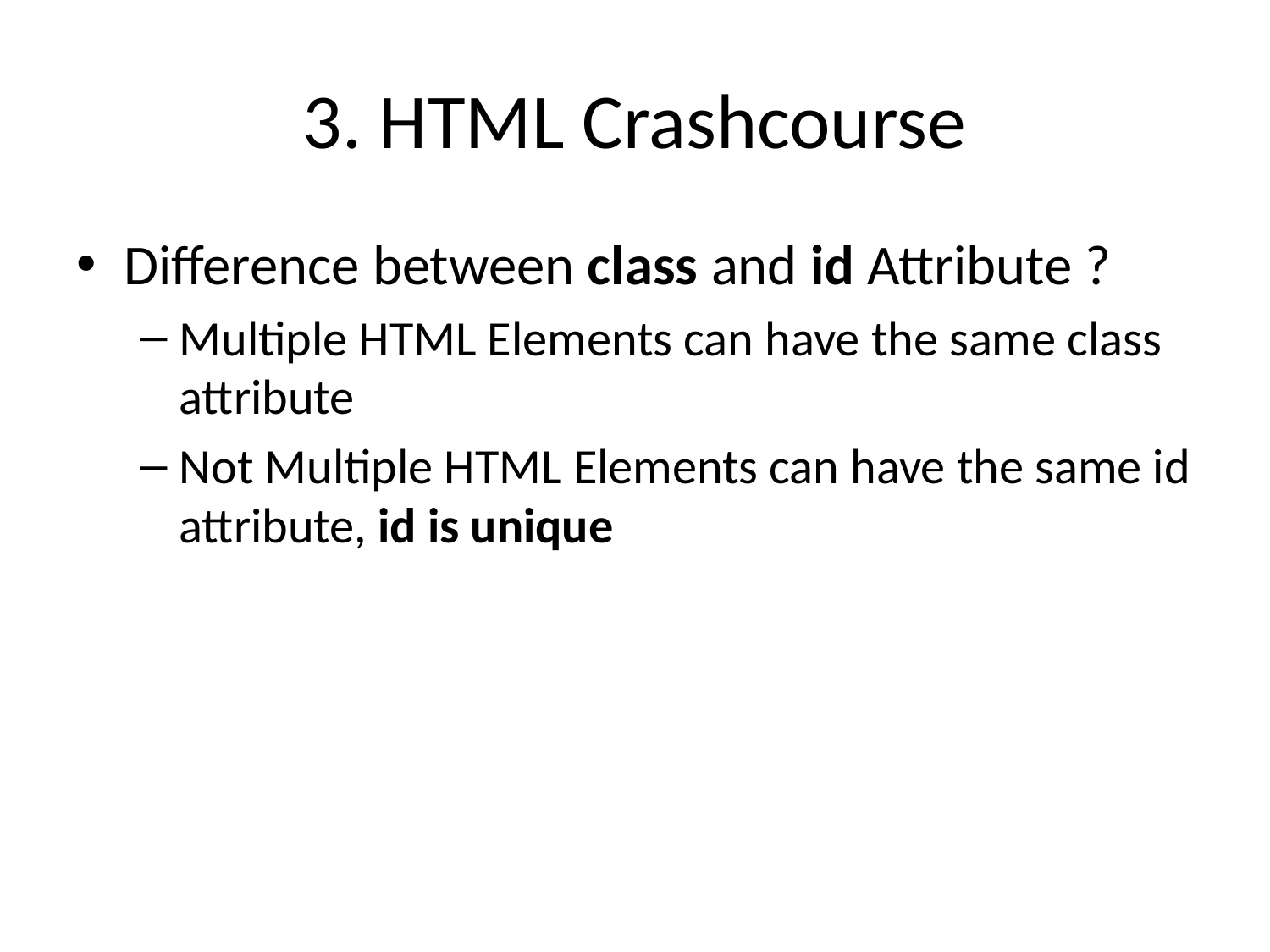

# 3. HTML Crashcourse
Difference between class and id Attribute ?
Multiple HTML Elements can have the same class attribute
Not Multiple HTML Elements can have the same id attribute, id is unique